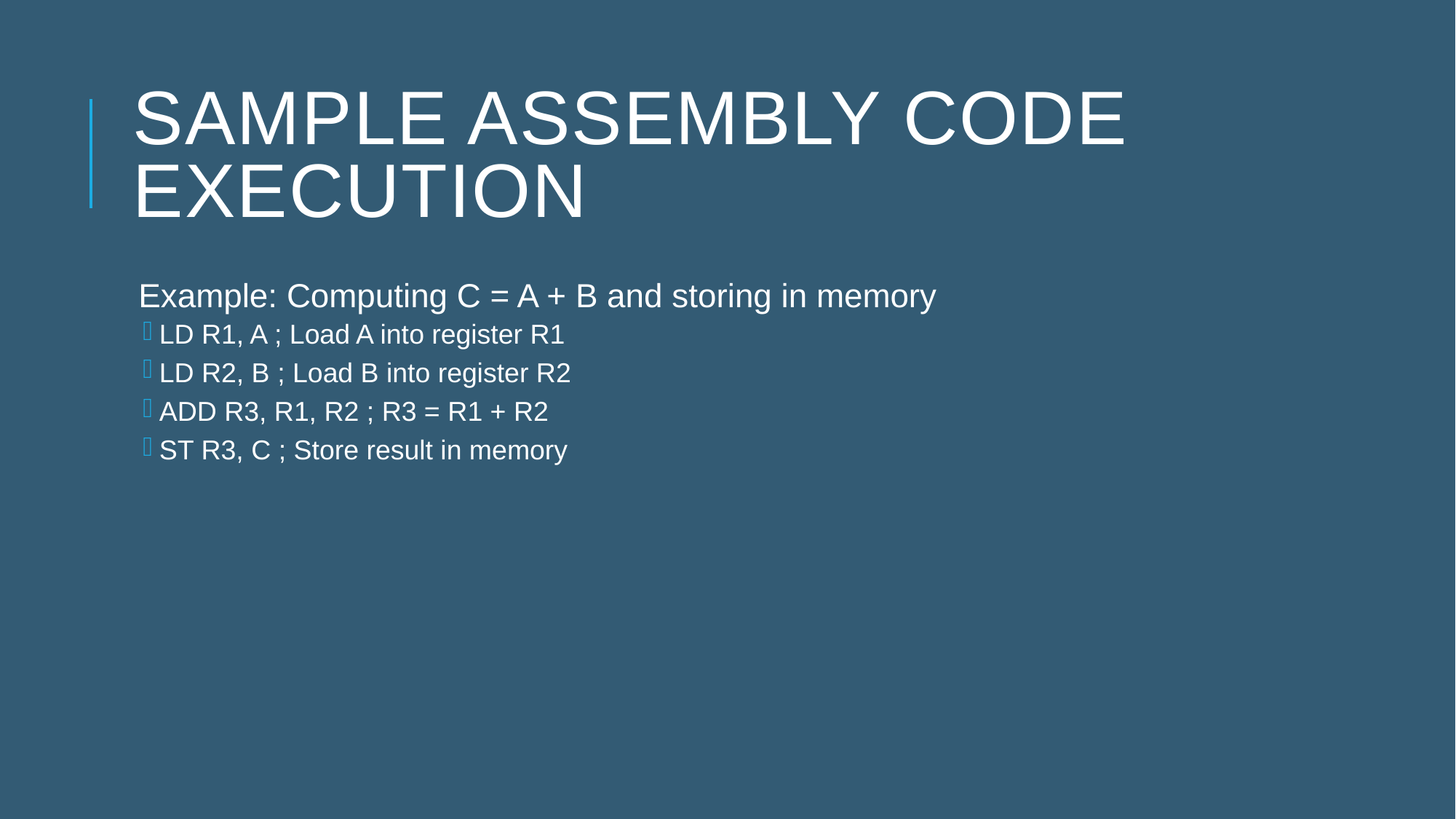

# Sample Assembly Code Execution
Example: Computing C = A + B and storing in memory
LD R1, A ; Load A into register R1
LD R2, B ; Load B into register R2
ADD R3, R1, R2 ; R3 = R1 + R2
ST R3, C ; Store result in memory